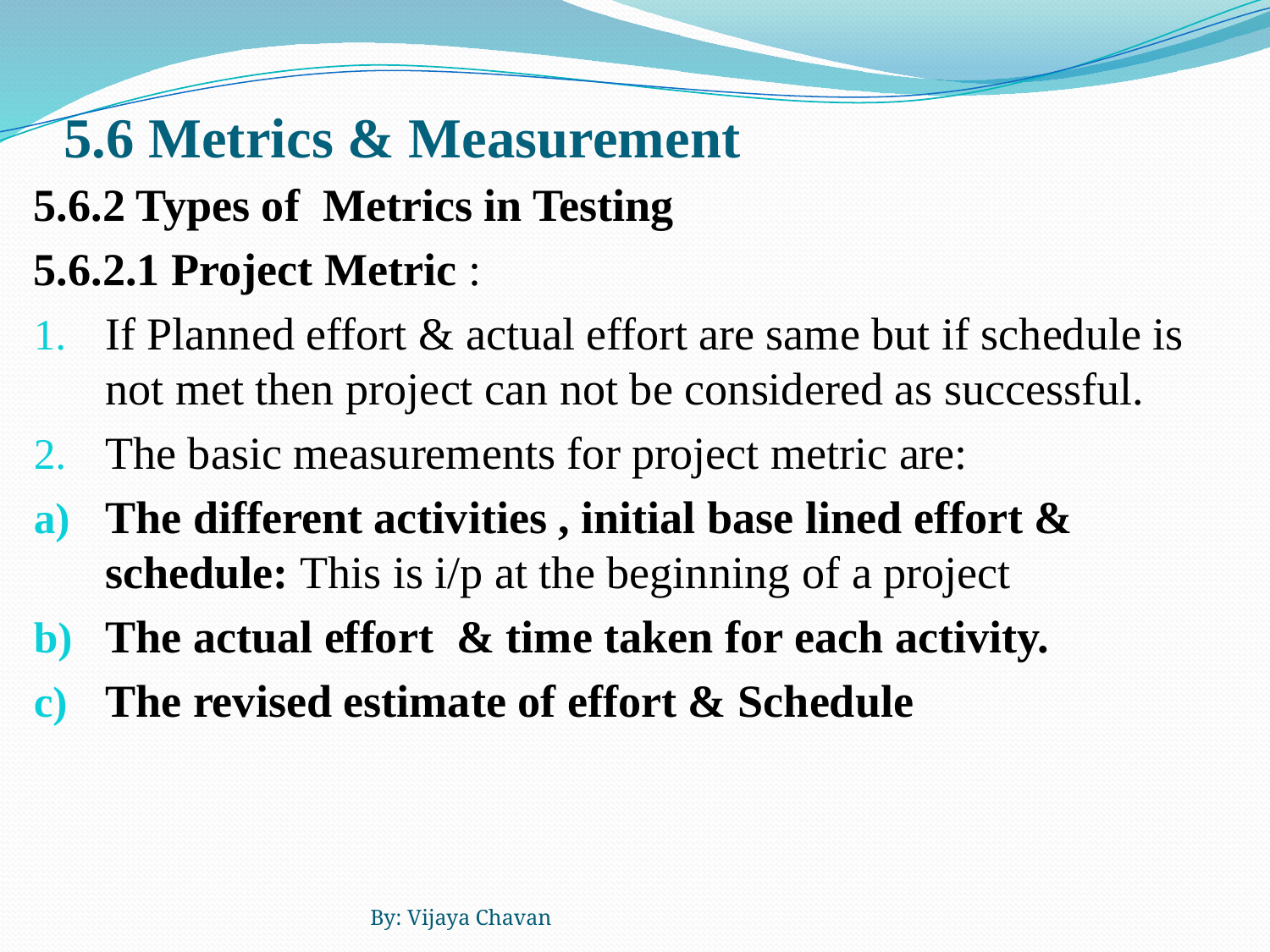

# 5.6 Metrics & Measurement
5.6.2 Types of  Metrics in Testing
5.6.2.1 Project Metric :
If Planned effort & actual effort are same but if schedule is not met then project can not be considered as successful.
The basic measurements for project metric are:
The different activities , initial base lined effort & schedule: This is i/p at the beginning of a project
The actual effort  & time taken for each activity.
The revised estimate of effort & Schedule

By: Vijaya Chavan